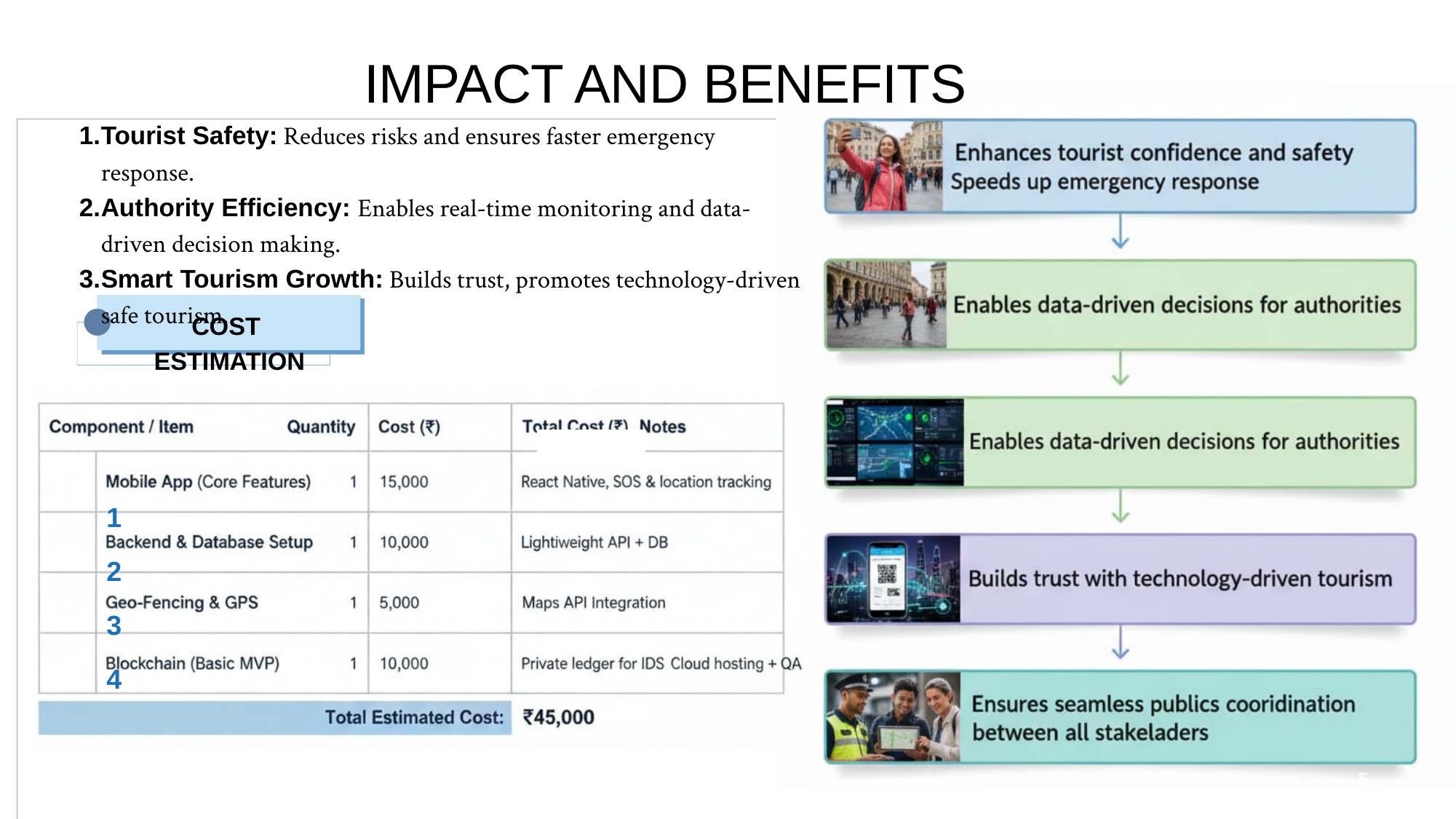

IMPACT AND BENEFITS

Tourist Safety: Reduces risks and ensures faster emergency response.
Authority Efficiency: Enables real-time monitoring and data-driven decision making.
Smart Tourism Growth: Builds trust, promotes technology-driven safe tourism.

COST  ESTIMATION

1
2
3
4
5